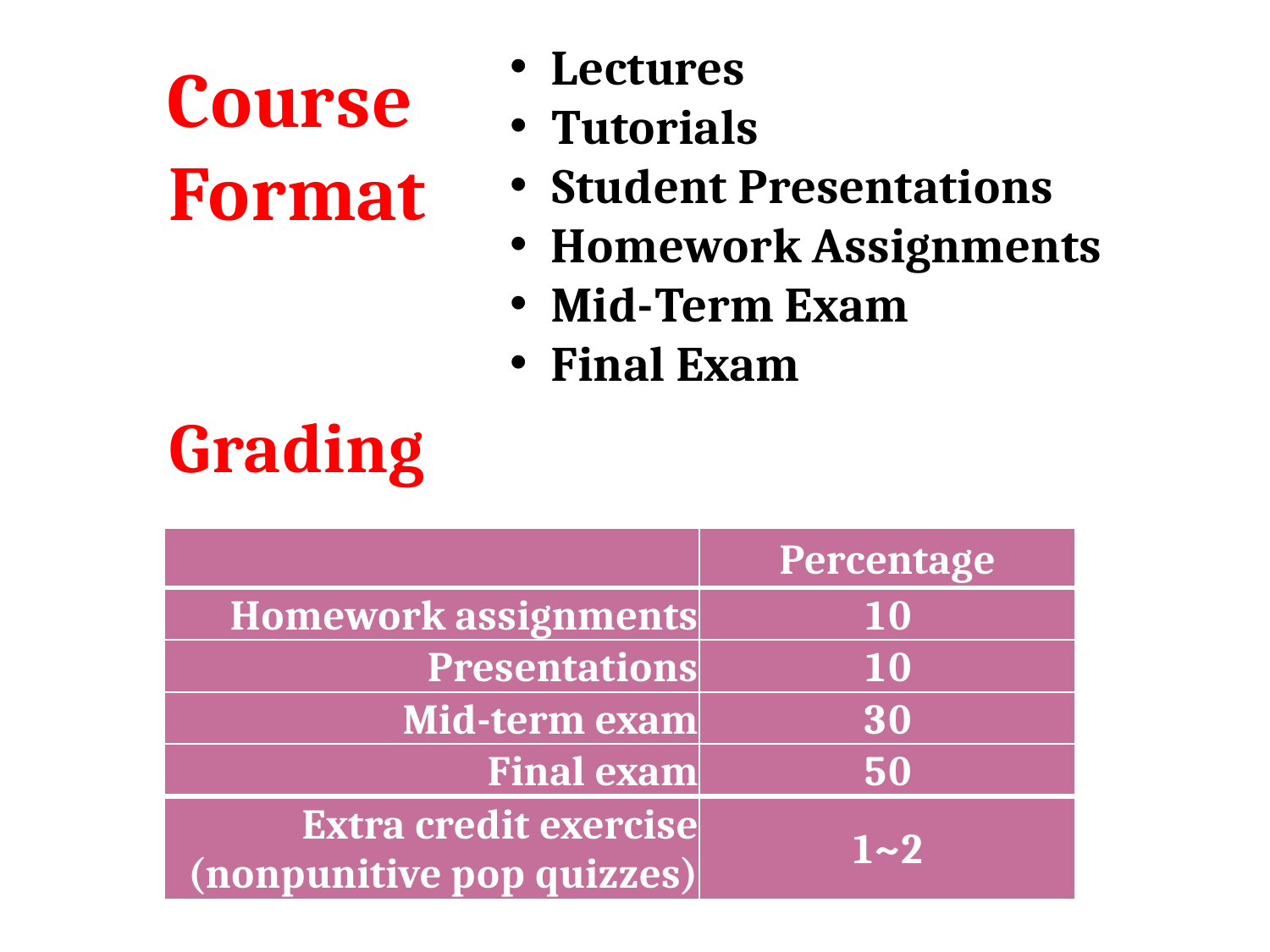

Lectures
 Tutorials
 Student Presentations
 Homework Assignments
 Mid-Term Exam
 Final Exam
Course
 Format
Grading
|  | Percentage |
| --- | --- |
| Homework assignments | 10 |
| Presentations | 10 |
| Mid-term exam | 30 |
| Final exam | 50 |
| Extra credit exercise (nonpunitive pop quizzes) | 1~2 |